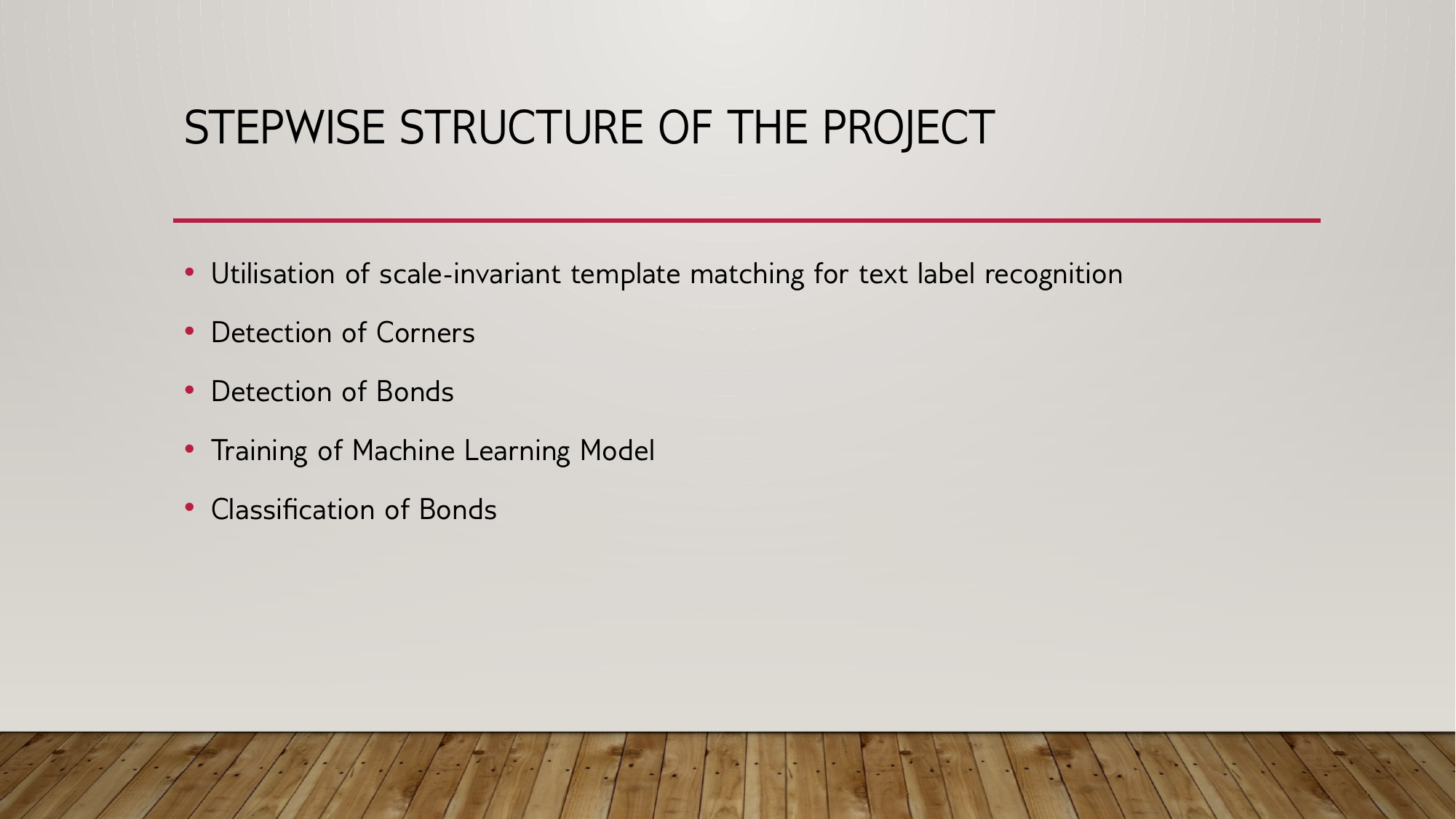

# Stepwise structure of the project
Utilisation of scale-invariant template matching for text label recognition
Detection of Corners
Detection of Bonds
Training of Machine Learning Model
Classification of Bonds